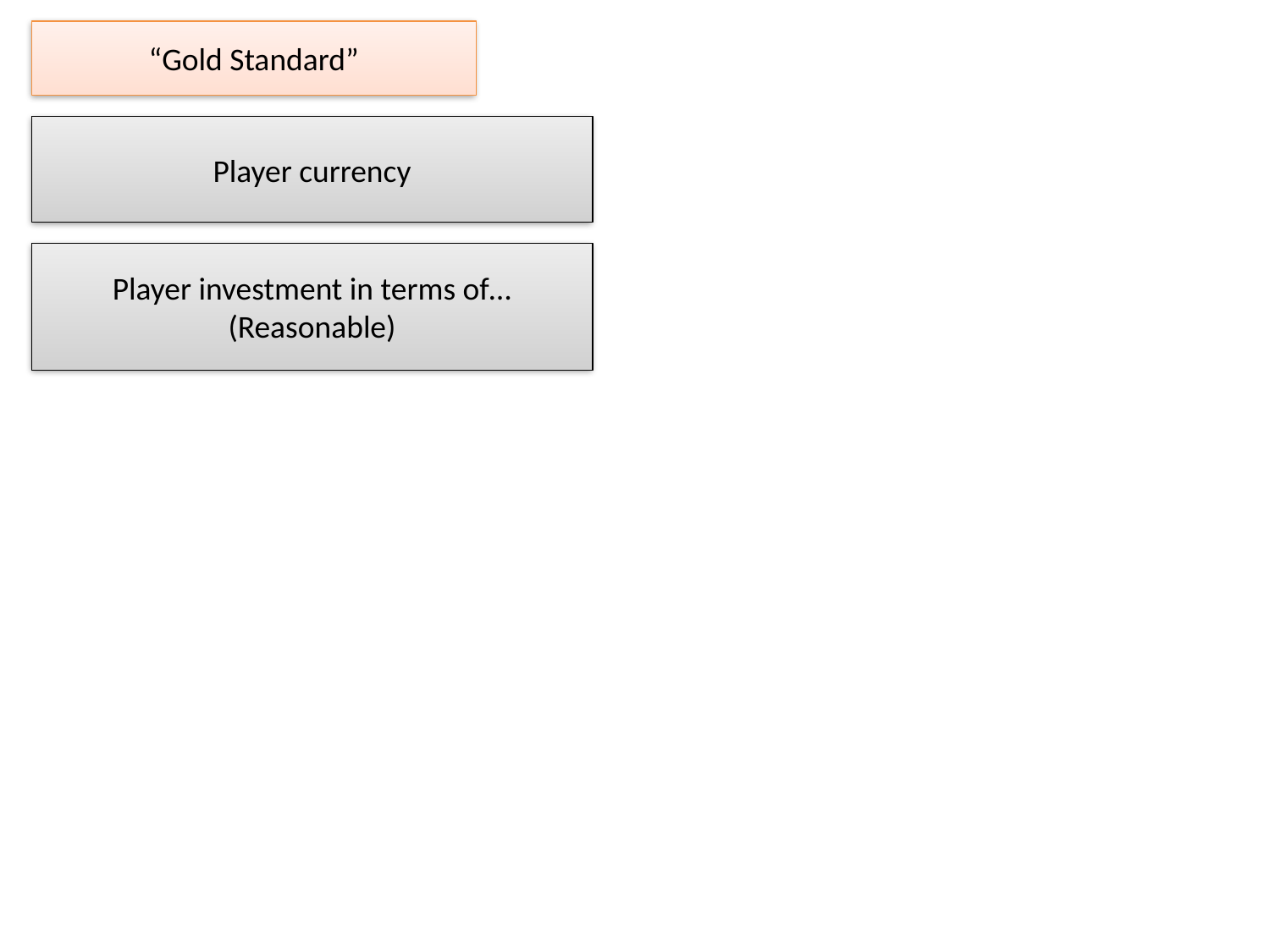

“Gold Standard”
Player currency
Player investment in terms of…
(Reasonable)